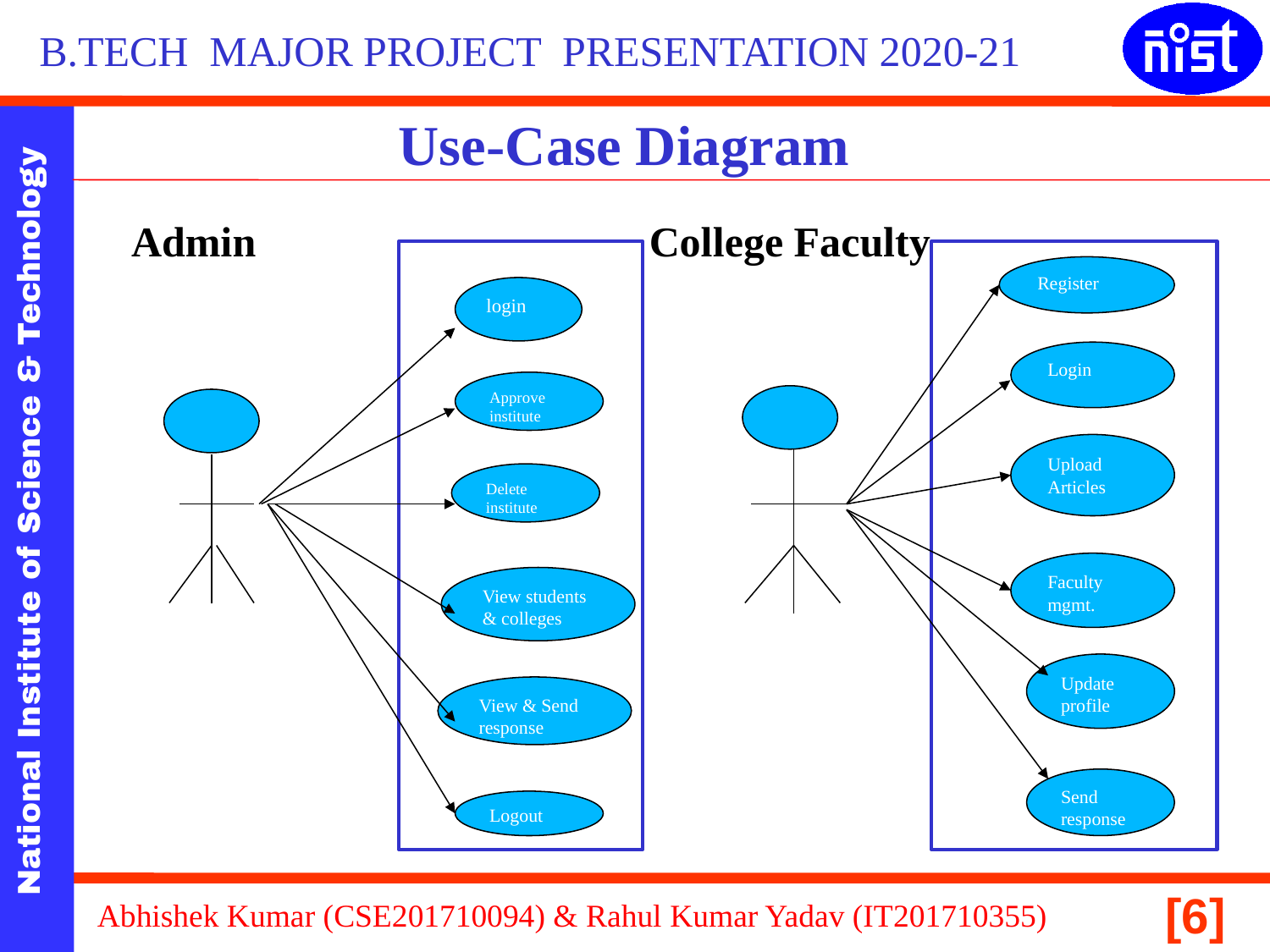

B.TECH  MAJOR PROJECT  PRESENTATION 2020-21
Use-Case Diagram
    Admin			     College Faculty

Register
login
Login
Approve institute

Upload Articles
Delete institute
Faculty mgmt.
View students & colleges
Update profile
View & Send response
Send response
Logout
Abhishek Kumar (CSE201710094) & Rahul Kumar Yadav (IT201710355)